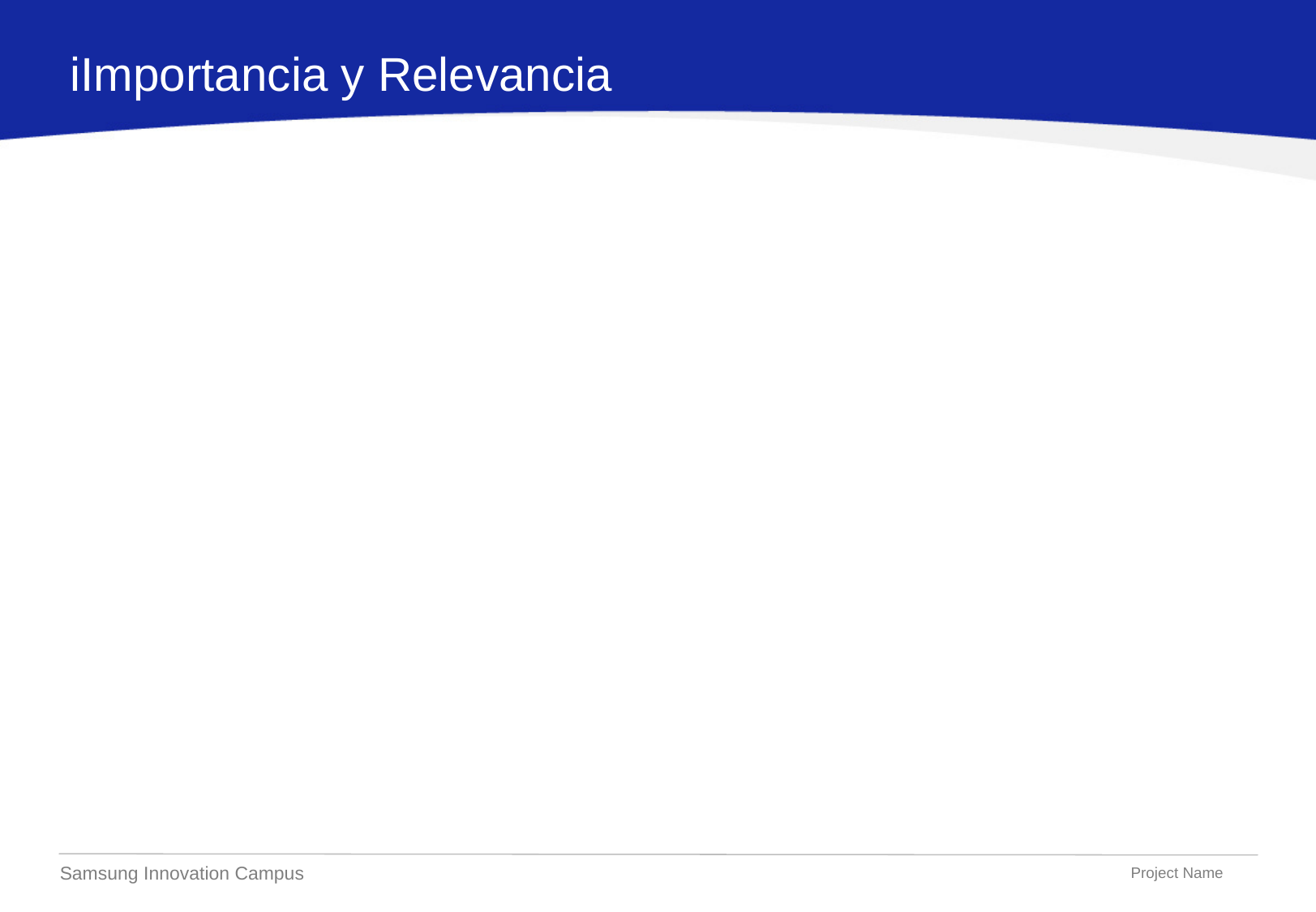

iImportancia y Relevancia

Samsung Innovation Campus

Project Name